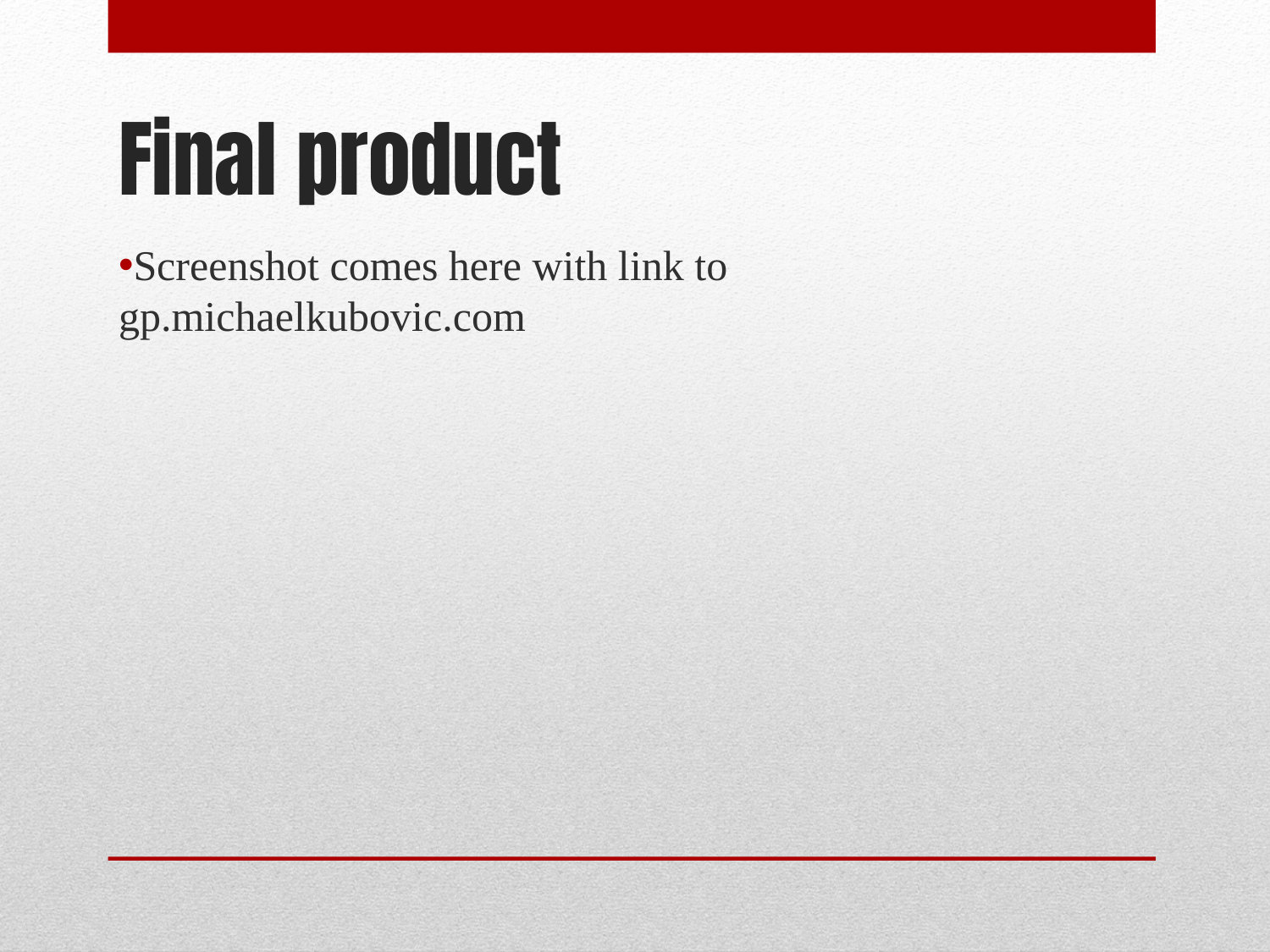

# Final product
Screenshot comes here with link to gp.michaelkubovic.com